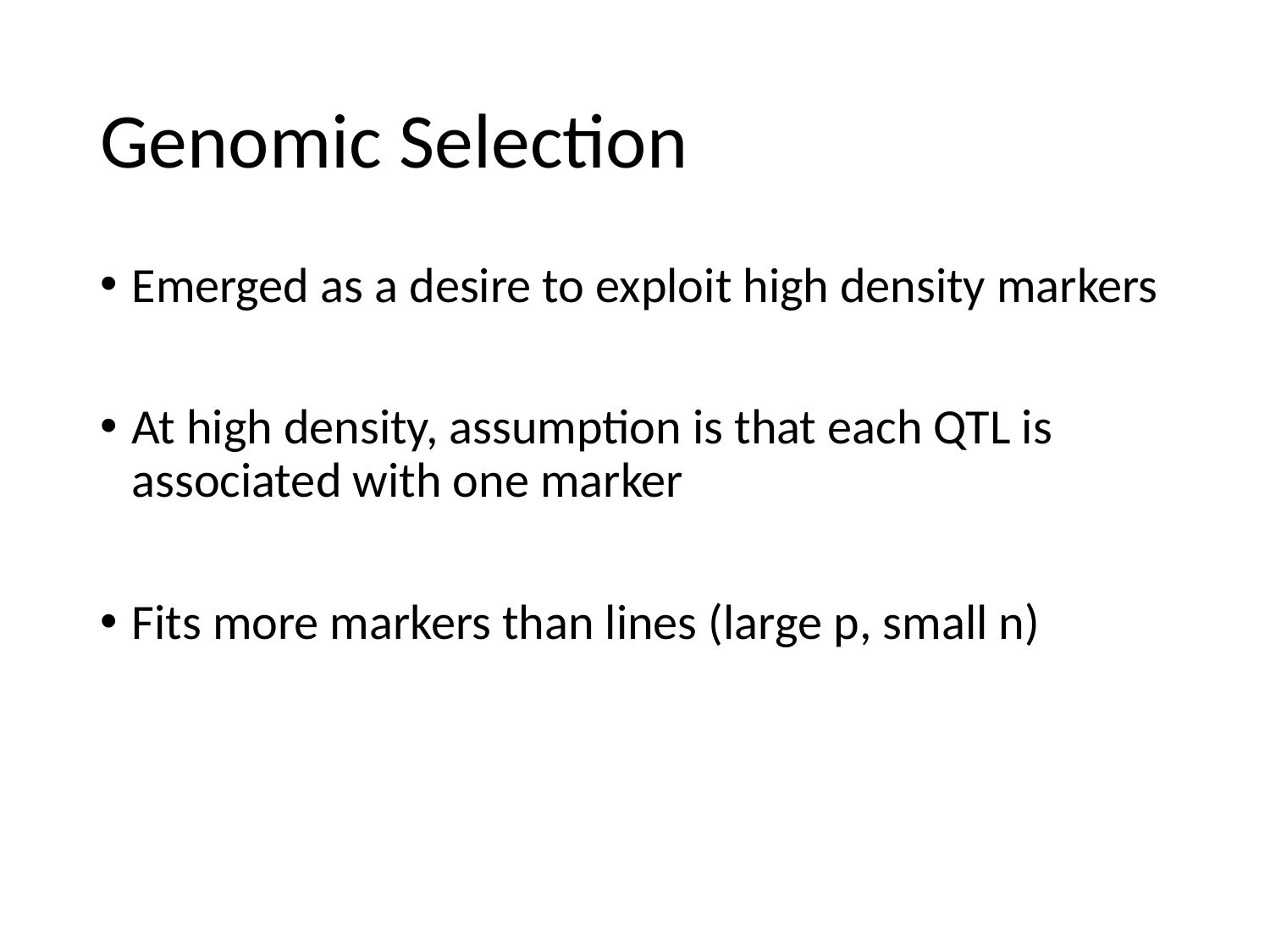

# Genomic Selection
Emerged as a desire to exploit high density markers

At high density, assumption is that each QTL is associated with one marker

Fits more markers than lines (large p, small n)